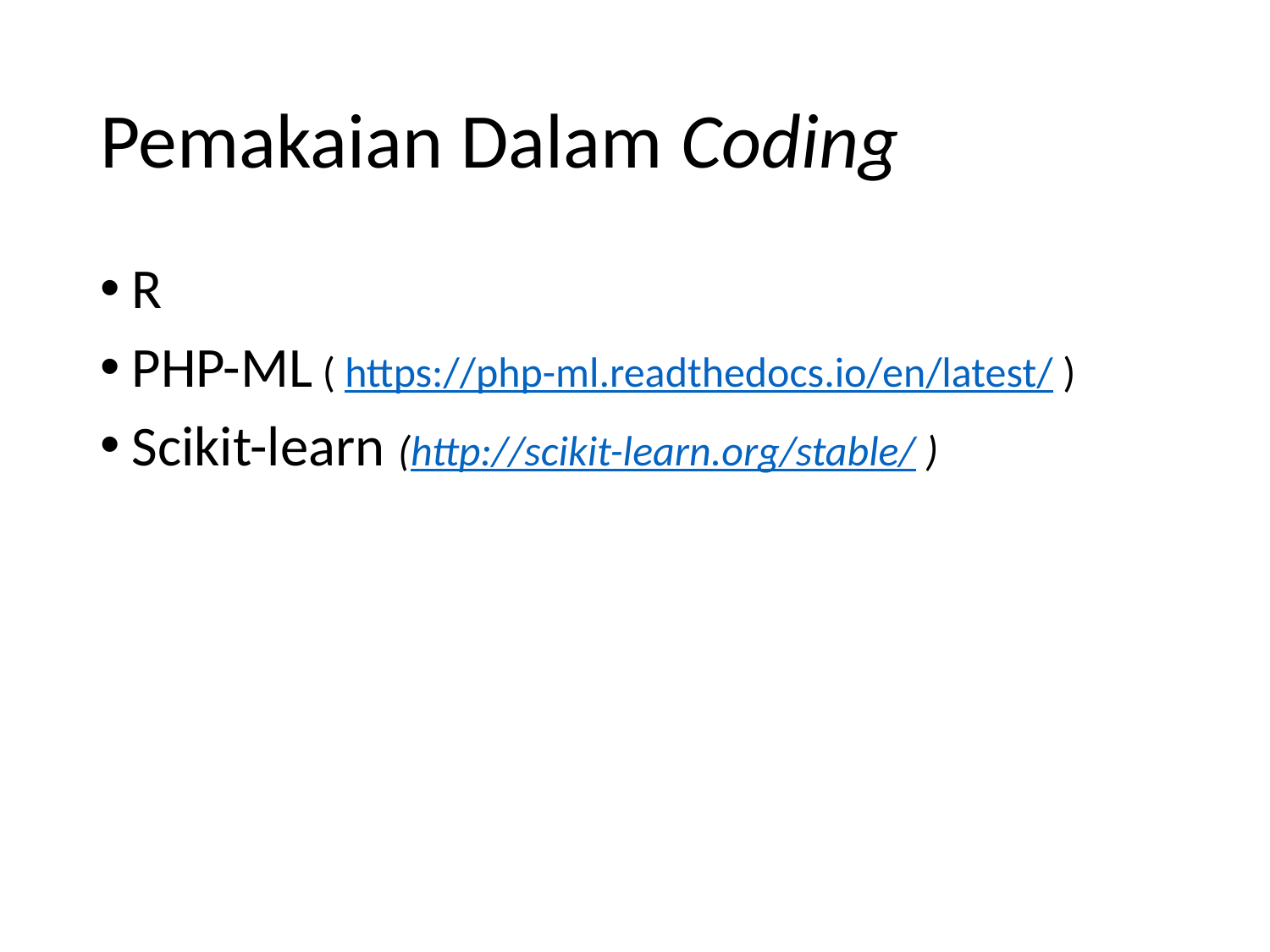

# Pemakaian Dalam Coding
R
PHP-ML ( https://php-ml.readthedocs.io/en/latest/ )
Scikit-learn (http://scikit-learn.org/stable/ )